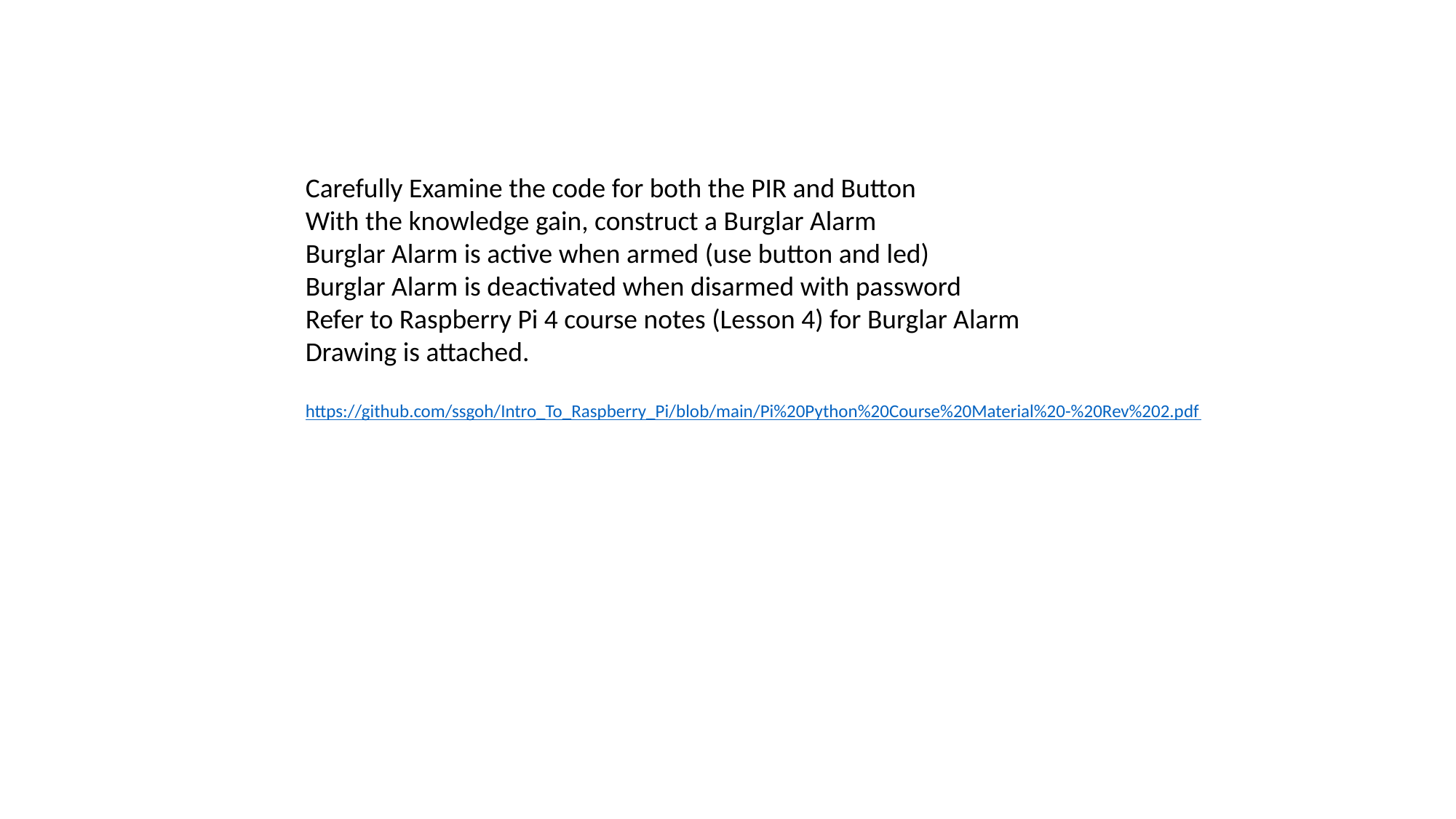

Carefully Examine the code for both the PIR and Button
With the knowledge gain, construct a Burglar Alarm
Burglar Alarm is active when armed (use button and led)
Burglar Alarm is deactivated when disarmed with password
Refer to Raspberry Pi 4 course notes (Lesson 4) for Burglar Alarm
Drawing is attached.

https://github.com/ssgoh/Intro_To_Raspberry_Pi/blob/main/Pi%20Python%20Course%20Material%20-%20Rev%202.pdf